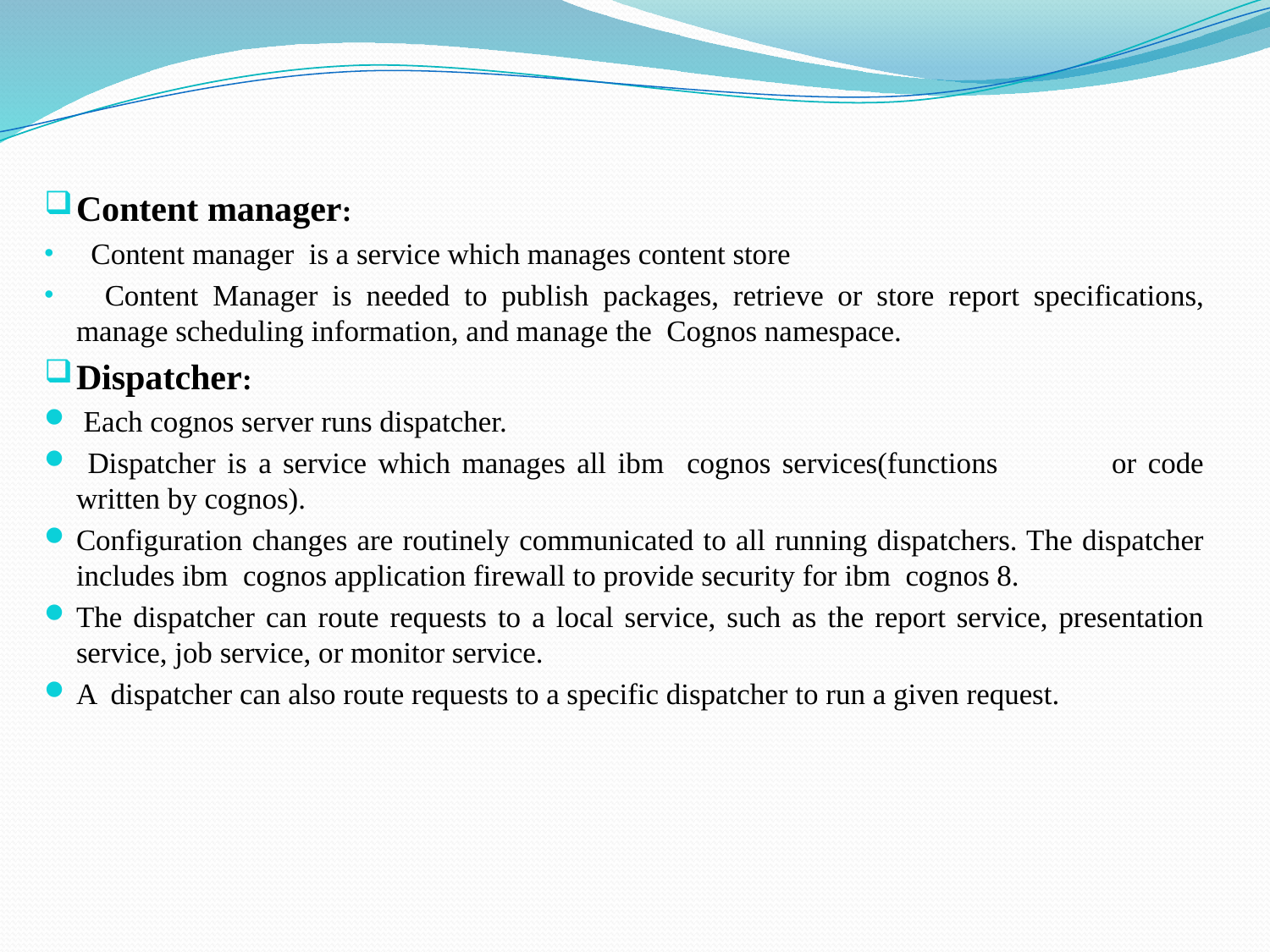

Content manager:
  Content manager  is a service which manages content store
  Content Manager is needed to publish packages, retrieve or store report specifications, manage scheduling information, and manage the  Cognos namespace.
Dispatcher:
 Each cognos server runs dispatcher.
 Dispatcher is a service which manages all ibm  cognos services(functions          or code written by cognos).
Configuration changes are routinely communicated to all running dispatchers. The dispatcher includes ibm  cognos application firewall to provide security for ibm  cognos 8.
The dispatcher can route requests to a local service, such as the report service, presentation service, job service, or monitor service.
A  dispatcher can also route requests to a specific dispatcher to run a given request.